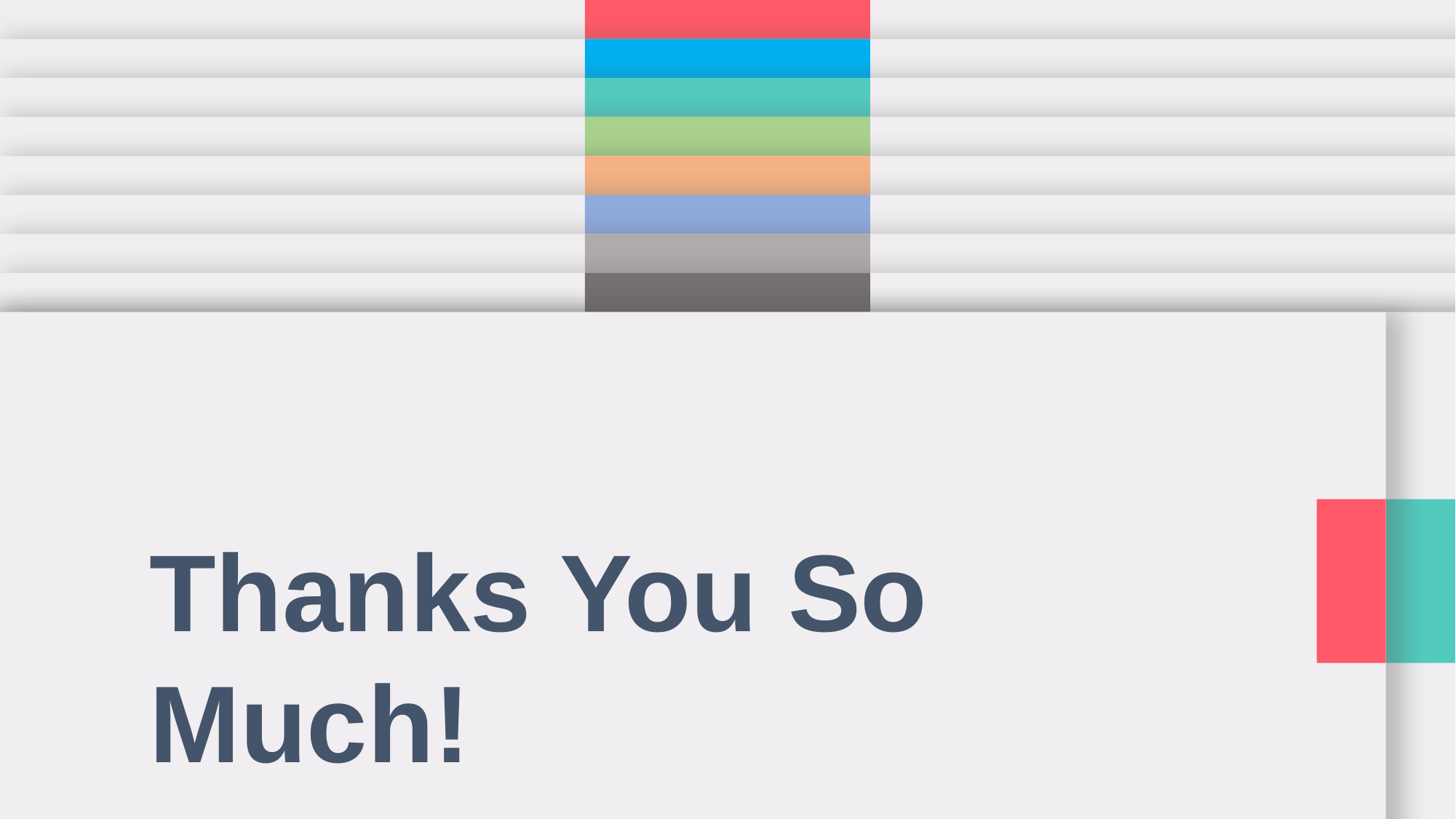

Upcoming Features
Real time searching from database
Relational database management system
Upgrade into Web and Android Application

Thanks You So Much!